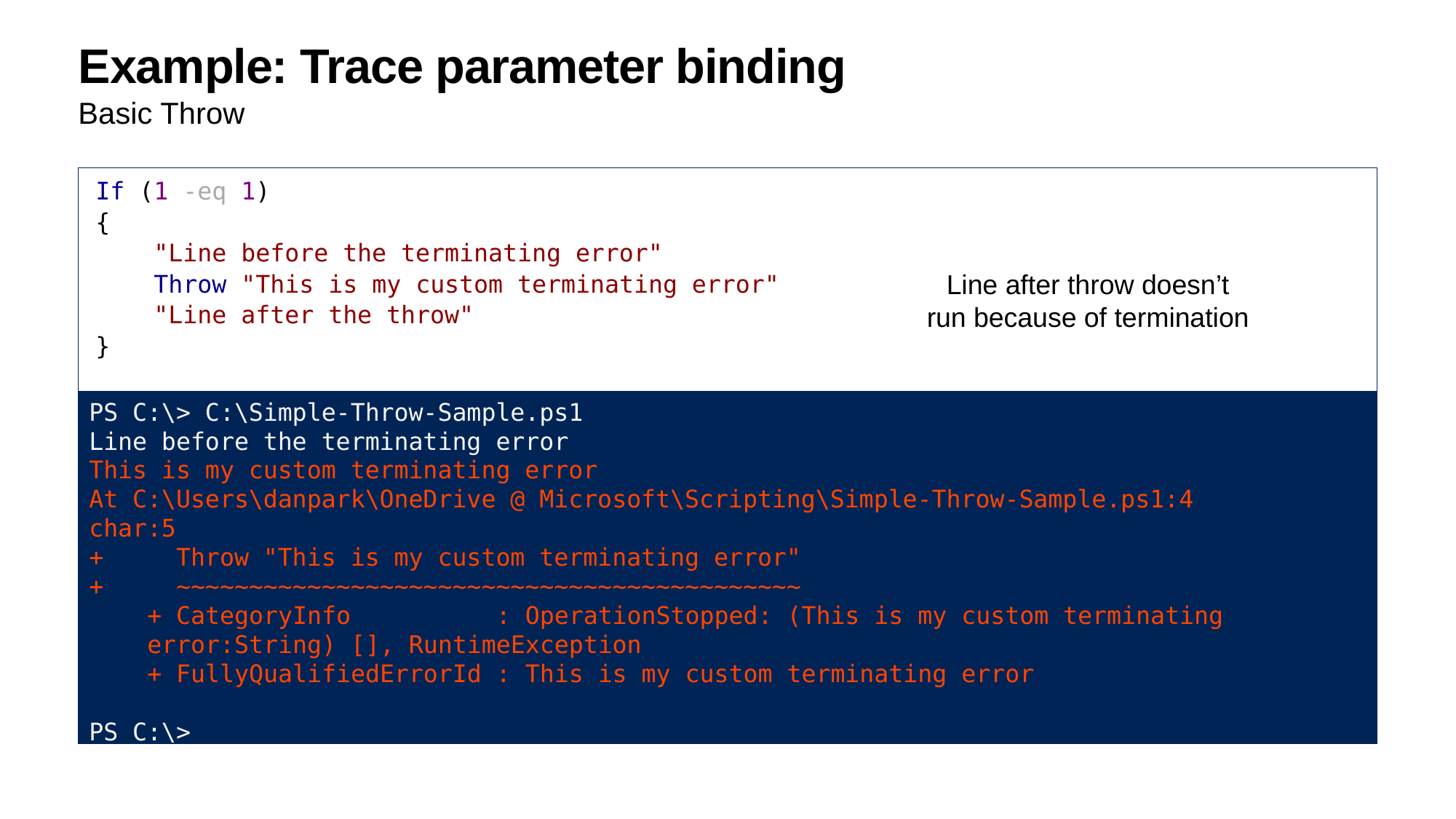

# Example: Trace parameter binding
Basic Throw
If (1 -eq 1)
{
    "Line before the terminating error"
    Throw "This is my custom terminating error"
    "Line after the throw"
}
PS C:\> C:\Simple-Throw-Sample.ps1
Line before the terminating error
This is my custom terminating error
At C:\Users\danpark\OneDrive @ Microsoft\Scripting\Simple-Throw-Sample.ps1:4
char:5
+     Throw "This is my custom terminating error"
+     ~~~~~~~~~~~~~~~~~~~~~~~~~~~~~~~~~~~~~~~~~~~
    + CategoryInfo          : OperationStopped: (This is my custom terminating
    error:String) [], RuntimeException
    + FullyQualifiedErrorId : This is my custom terminating error

PS C:\>
Line after throw doesn’t run because of termination